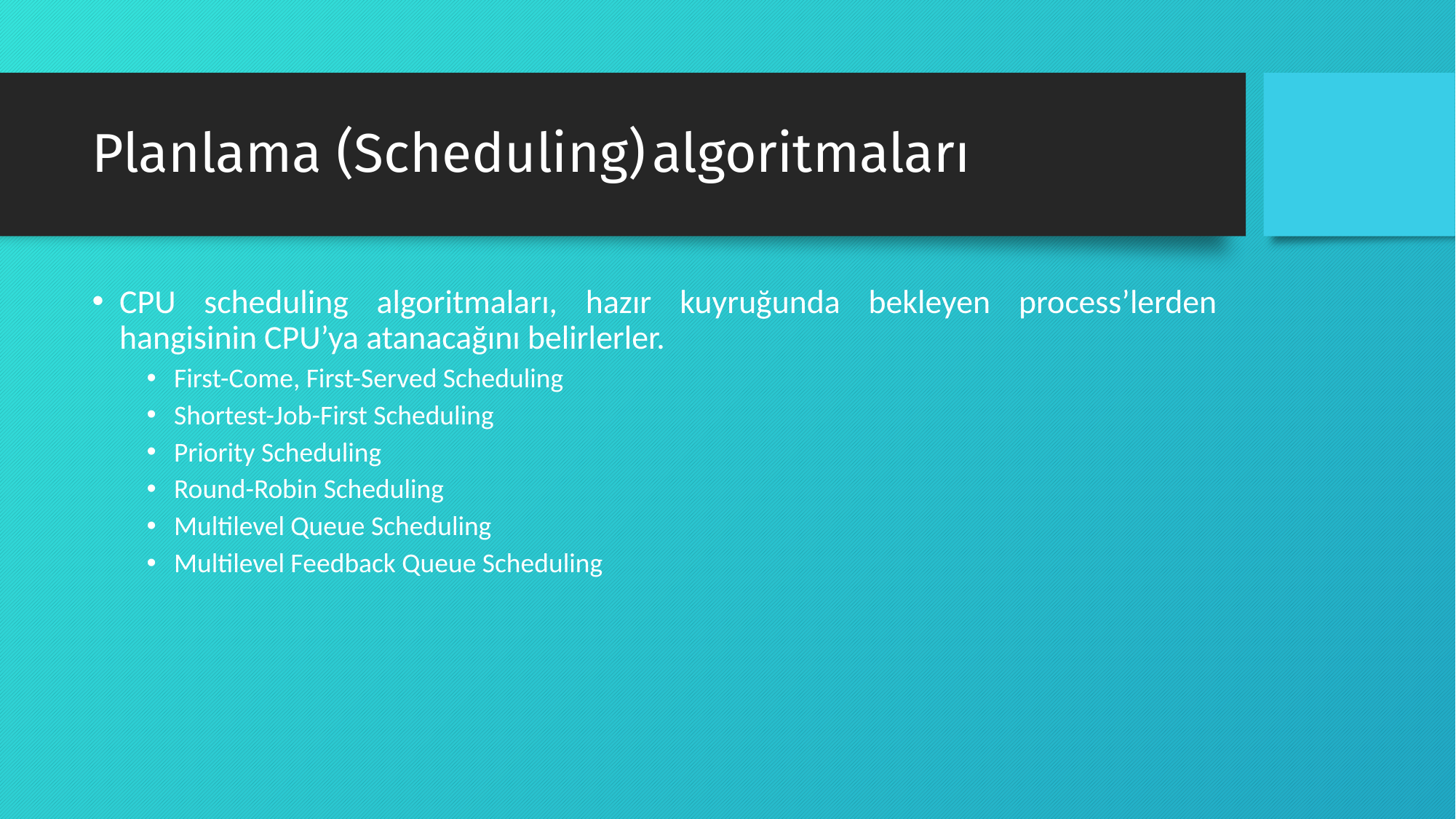

# Planlama (Scheduling) algoritmaları
CPU scheduling algoritmaları, hazır kuyruğunda bekleyen process’lerden hangisinin CPU’ya atanacağını belirlerler.
First-Come, First-Served Scheduling
Shortest-Job-First Scheduling
Priority Scheduling
Round-Robin Scheduling
Multilevel Queue Scheduling
Multilevel Feedback Queue Scheduling